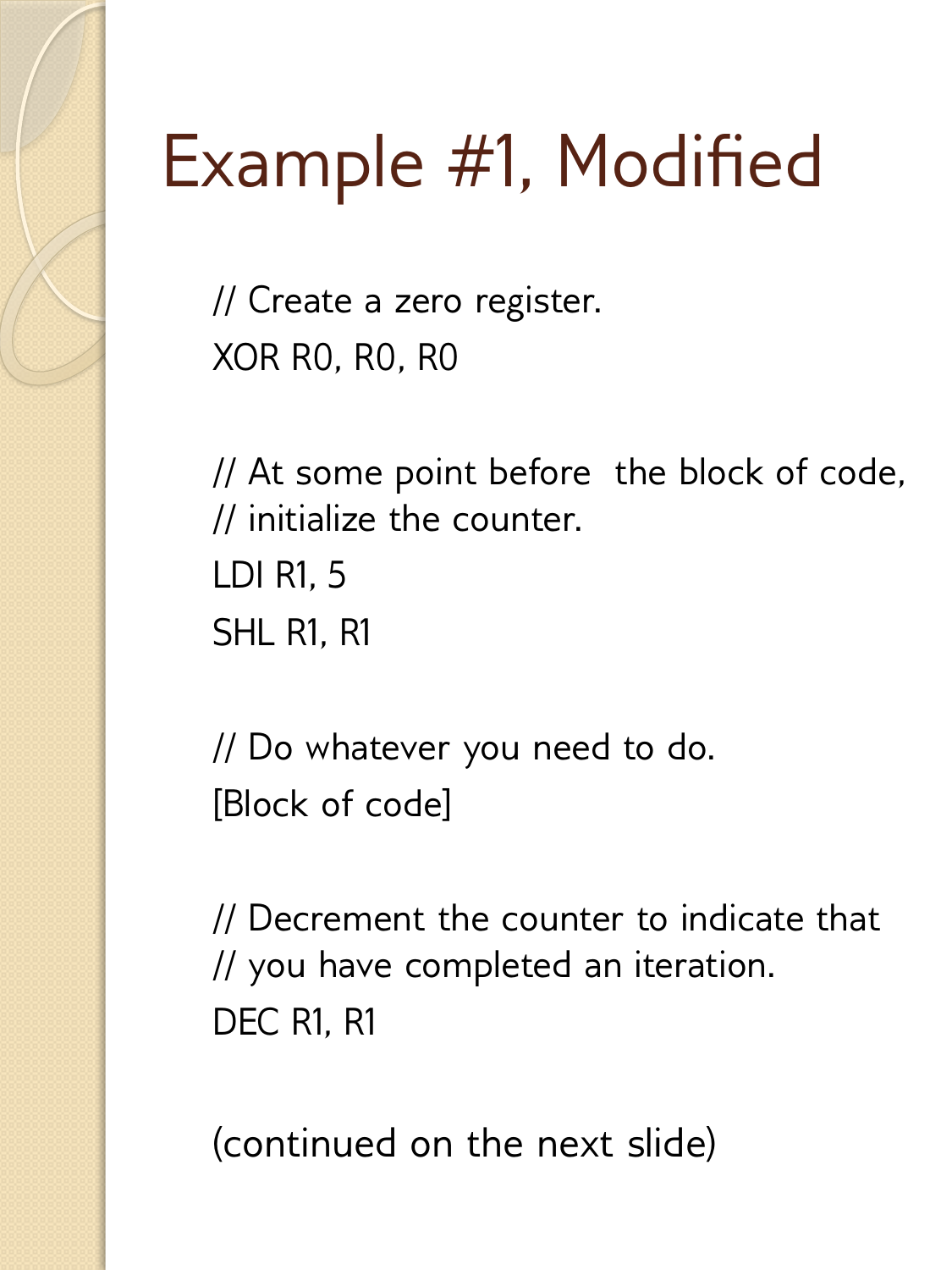

# Example #1, Modified
	// Create a zero register.
	XOR R0, R0, R0

	// At some point before  the block of code,
// initialize the counter.
	LDI R1, 5
	SHL R1, R1

	// Do whatever you need to do.
	[Block of code]

	// Decrement the counter to indicate that
// you have completed an iteration.
	DEC R1, R1

	(continued on the next slide)